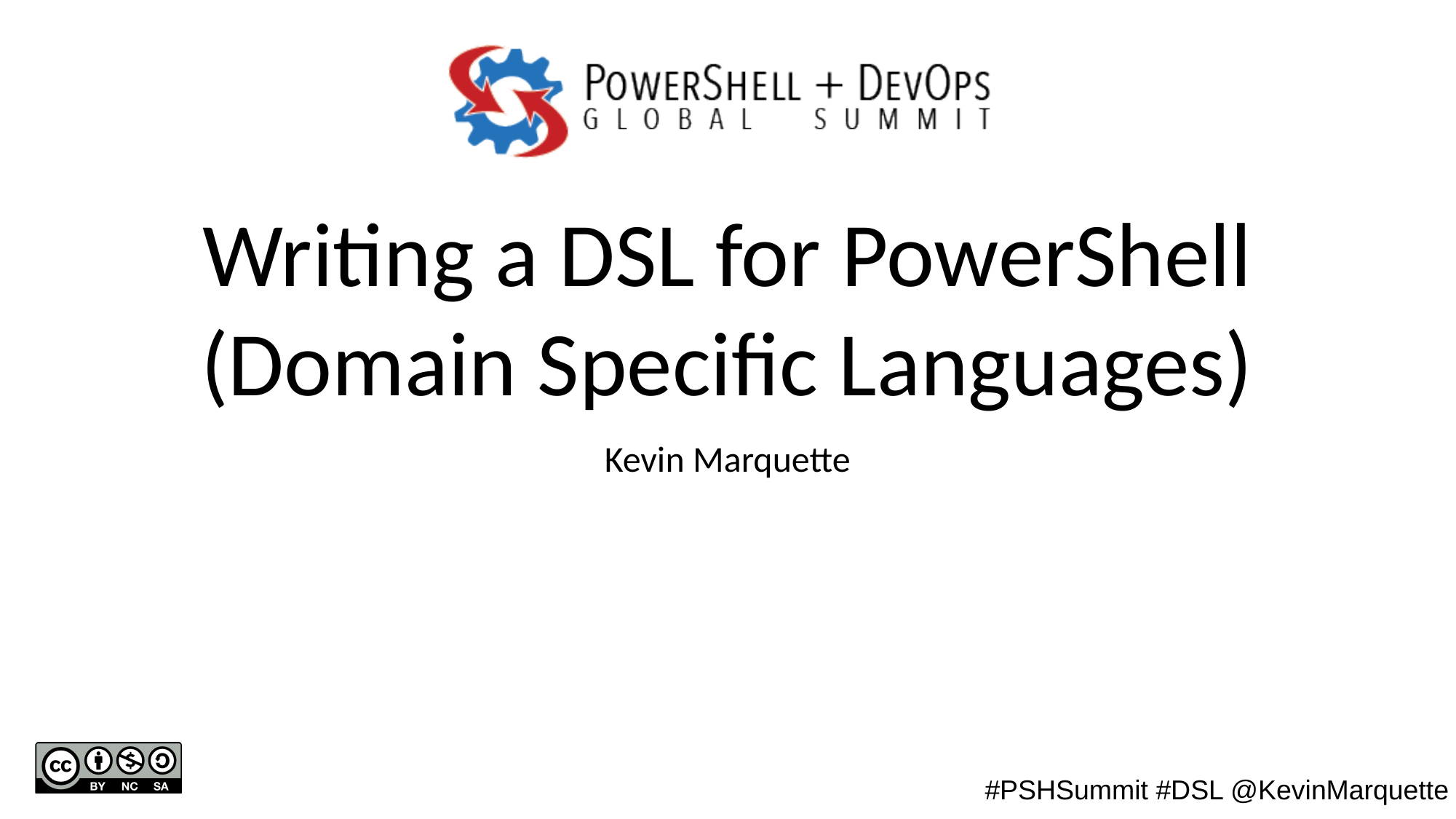

Writing a DSL for PowerShell
(Domain Specific Languages)
Kevin Marquette